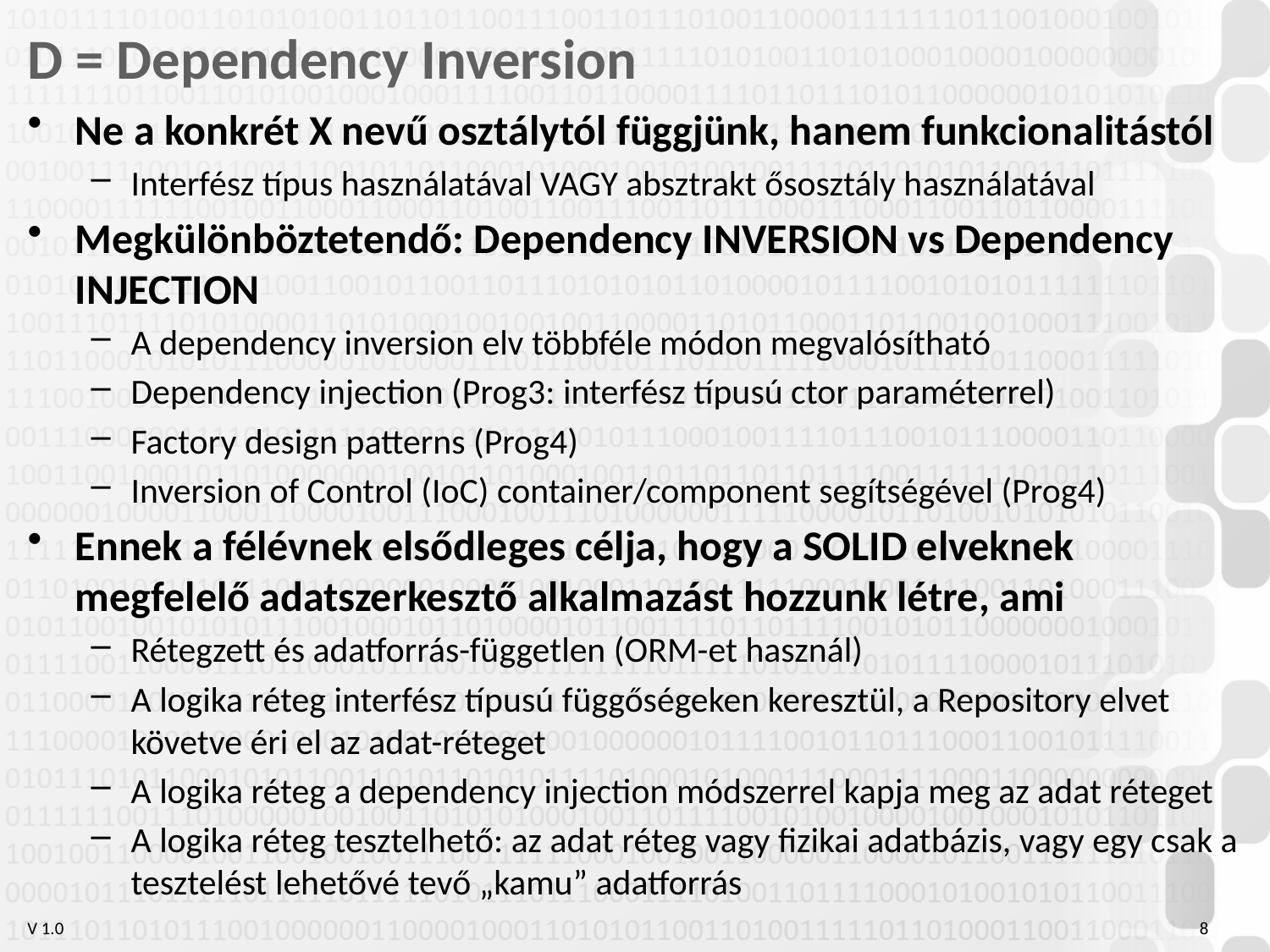

# D = Dependency Inversion
Ne a konkrét X nevű osztálytól függjünk, hanem funkcionalitástól
Interfész típus használatával VAGY absztrakt ősosztály használatával
Megkülönböztetendő: Dependency INVERSION vs Dependency INJECTION
A dependency inversion elv többféle módon megvalósítható
Dependency injection (Prog3: interfész típusú ctor paraméterrel)
Factory design patterns (Prog4)
Inversion of Control (IoC) container/component segítségével (Prog4)
Ennek a félévnek elsődleges célja, hogy a SOLID elveknek megfelelő adatszerkesztő alkalmazást hozzunk létre, ami
Rétegzett és adatforrás-független (ORM-et használ)
A logika réteg interfész típusú függőségeken keresztül, a Repository elvet követve éri el az adat-réteget
A logika réteg a dependency injection módszerrel kapja meg az adat réteget
A logika réteg tesztelhető: az adat réteg vagy fizikai adatbázis, vagy egy csak a tesztelést lehetővé tevő „kamu” adatforrás

8